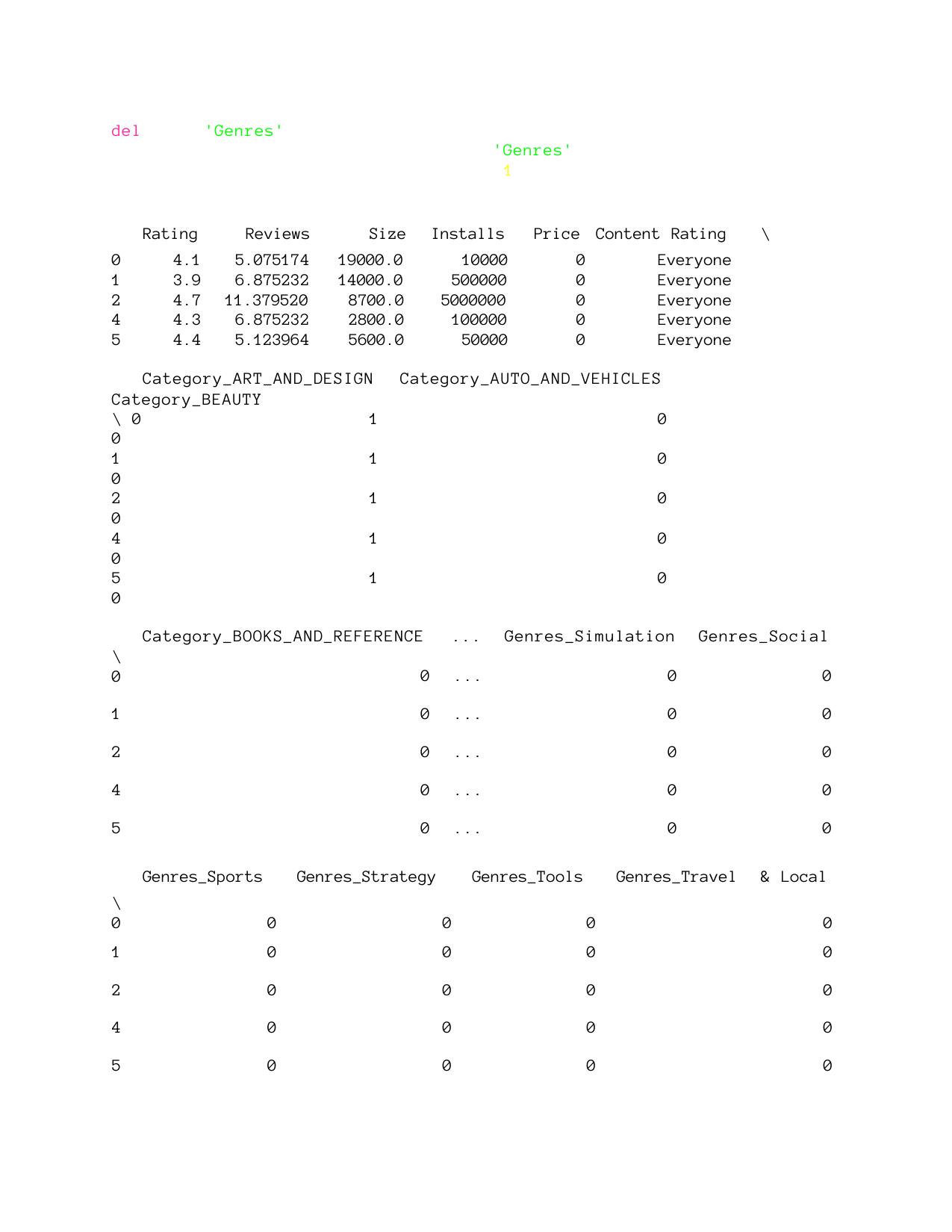

del
'Genres'
'Genres'
1
|  | Rating | Reviews | Size | Installs | Price | Content Rating | \ |
| --- | --- | --- | --- | --- | --- | --- | --- |
| 0 | 4.1 | 5.075174 | 19000.0 | 10000 | 0 | Everyone |  |
| 1 | 3.9 | 6.875232 | 14000.0 | 500000 | 0 | Everyone |  |
| 2 | 4.7 | 11.379520 | 8700.0 | 5000000 | 0 | Everyone |  |
| 4 | 4.3 | 6.875232 | 2800.0 | 100000 | 0 | Everyone |  |
| 5 | 4.4 | 5.123964 | 5600.0 | 50000 | 0 | Everyone |  |
Category_ART_AND_DESIGN
Category_AUTO_AND_VEHICLES
Category_BEAUTY	\ 0
0
1
0
2
0
4
0
5
0
1
0
1
0
1
0
1
0
1
0
Category_BOOKS_AND_REFERENCE
...	Genres_Simulation
Genres_Social
\ 0
0	...
0
0
1
0	...
0
0
2
0	...
0
0
4
0	...
0
0
5
0	...
0
0
|  | Genres\_Sports | Genres\_Strategy | Genres\_Tools | Genres\_Travel | & | Local |
| --- | --- | --- | --- | --- | --- | --- |
| \ |  |  |  |  |  |  |
| 0 | 0 | 0 | 0 |  |  | 0 |
| 1 | 0 | 0 | 0 |  |  | 0 |
| 2 | 0 | 0 | 0 |  |  | 0 |
| 4 | 0 | 0 | 0 |  |  | 0 |
| 5 | 0 | 0 | 0 |  |  | 0 |